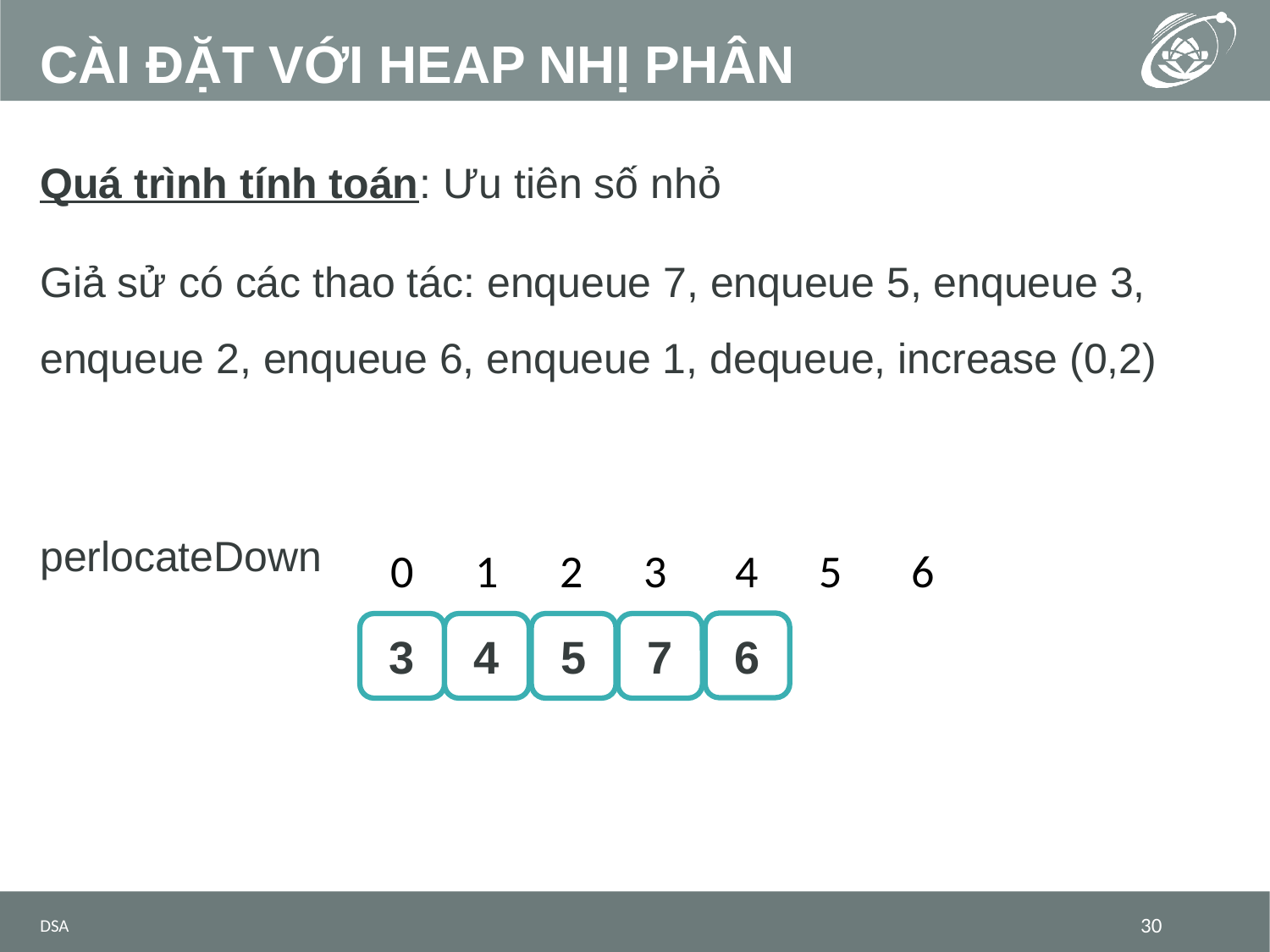

# CÀI ĐẶT VỚI HEAP NHỊ PHÂN
Quá trình tính toán: Ưu tiên số nhỏ
Giả sử có các thao tác: enqueue 7, enqueue 5, enqueue 3, enqueue 2, enqueue 6, enqueue 1, dequeue, increase (0,2)

perlocateDown

0
1
2
3
4
5
6
6
3
4
5
7
DSA
30